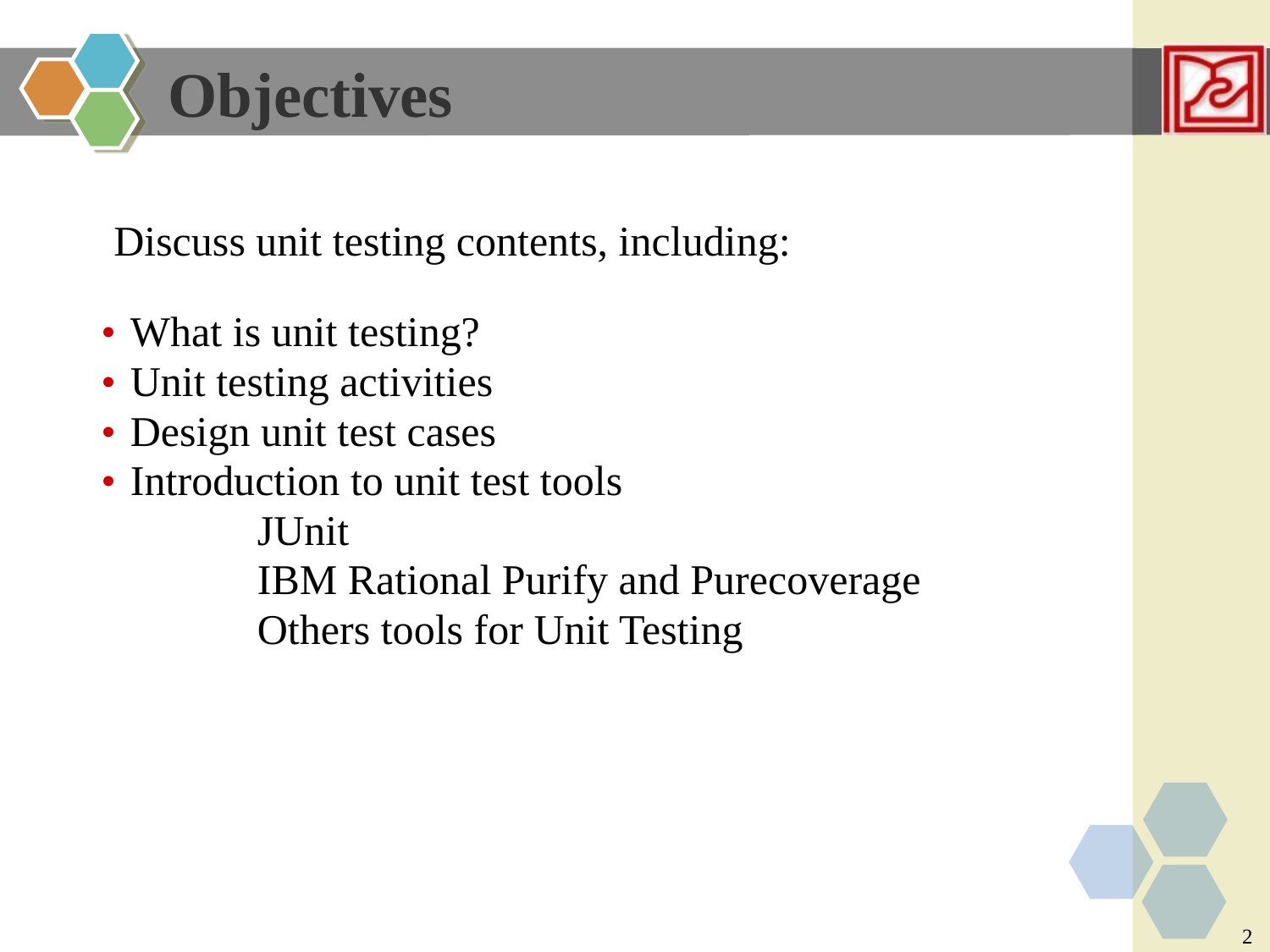

Objectives
Discuss unit testing contents, including:
•
•
•
•
What is unit testing?
Unit testing activities
Design unit test cases
Introduction to unit test tools
	JUnit
	IBM Rational Purify and Purecoverage
	Others tools for Unit Testing
2